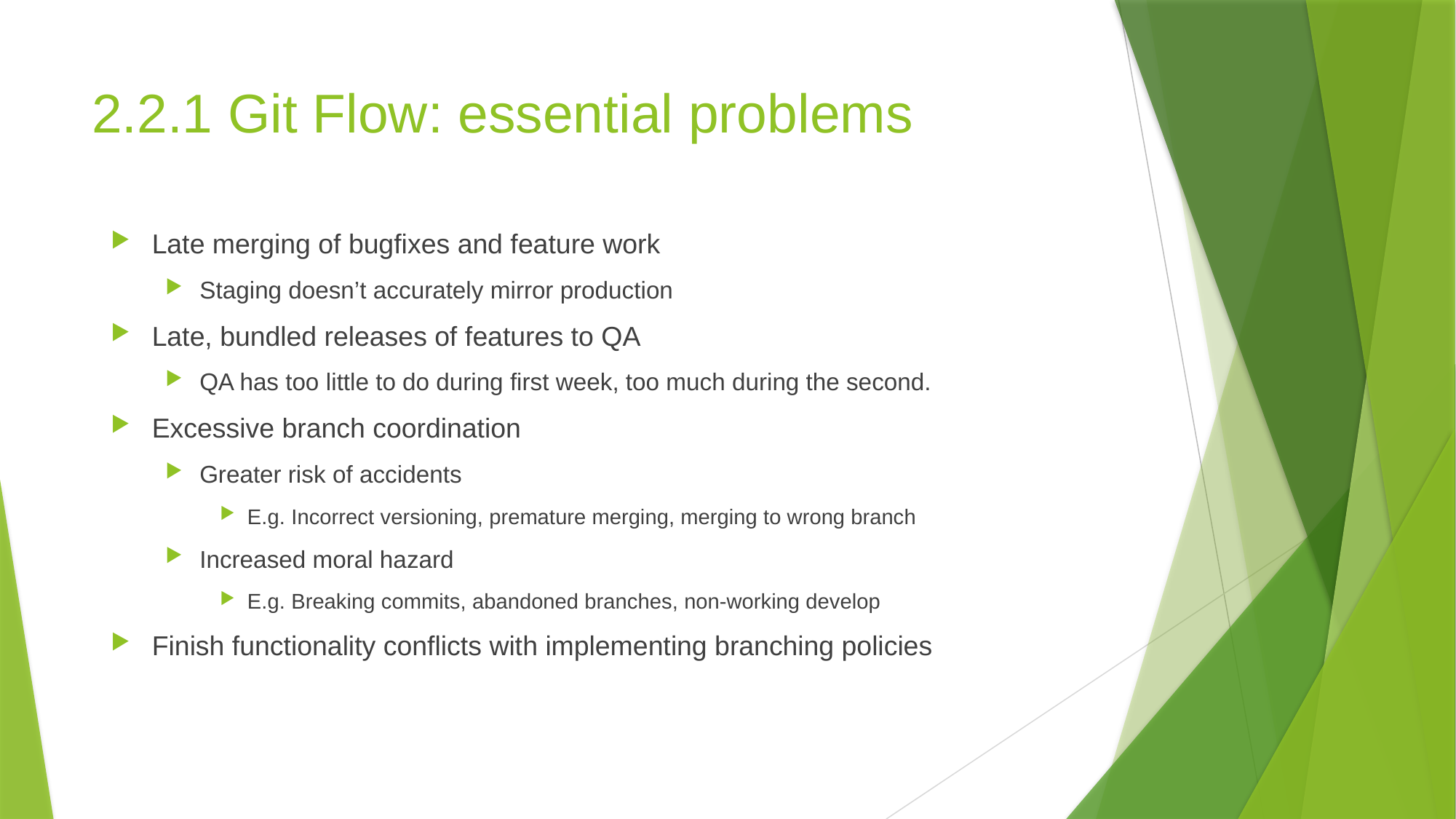

# 2.2.1 Git Flow: essential problems
Late merging of bugfixes and feature work
Staging doesn’t accurately mirror production
Late, bundled releases of features to QA
QA has too little to do during first week, too much during the second.
Excessive branch coordination
Greater risk of accidents
E.g. Incorrect versioning, premature merging, merging to wrong branch
Increased moral hazard
E.g. Breaking commits, abandoned branches, non-working develop
Finish functionality conflicts with implementing branching policies